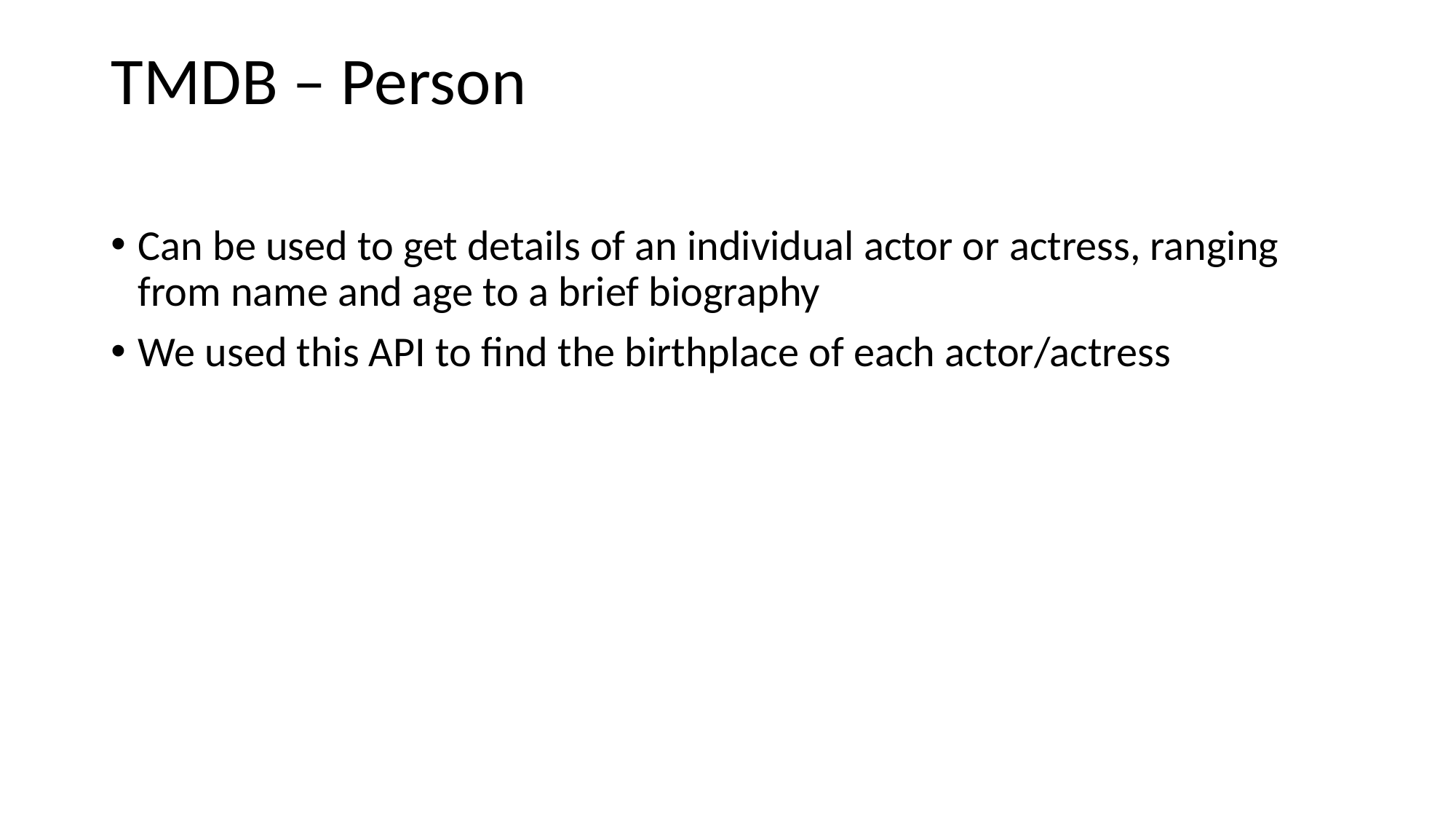

# TMDB – Person
Can be used to get details of an individual actor or actress, ranging from name and age to a brief biography
We used this API to find the birthplace of each actor/actress